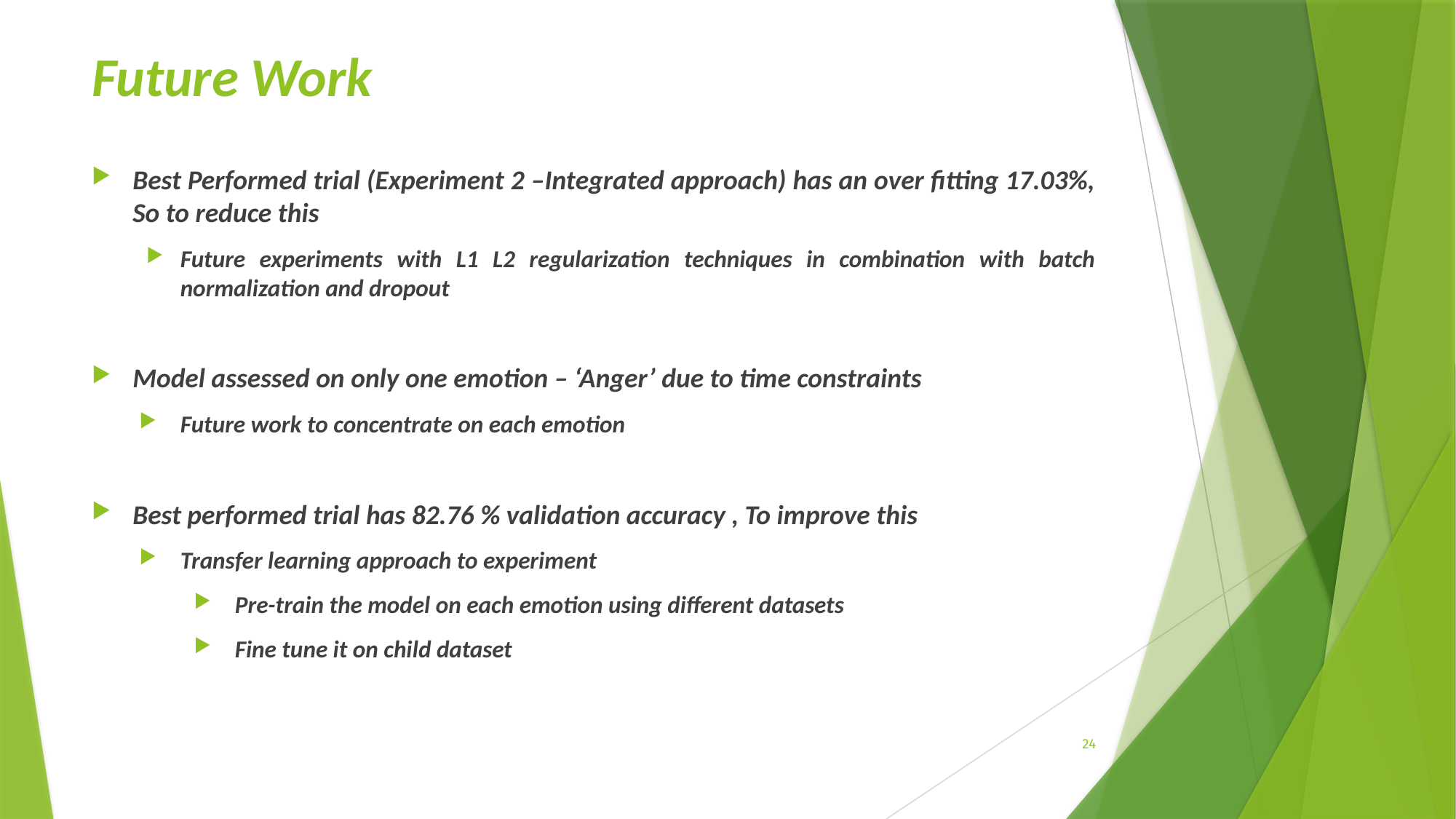

# Future Work

Best Performed trial (Experiment 2 –Integrated approach) has an over fitting 17.03%, So to reduce this
Future experiments with L1 L2 regularization techniques in combination with batch normalization and dropout

Model assessed on only one emotion – ‘Anger’ due to time constraints
Future work to concentrate on each emotion

Best performed trial has 82.76 % validation accuracy , To improve this
Transfer learning approach to experiment
Pre-train the model on each emotion using different datasets
Fine tune it on child dataset

24